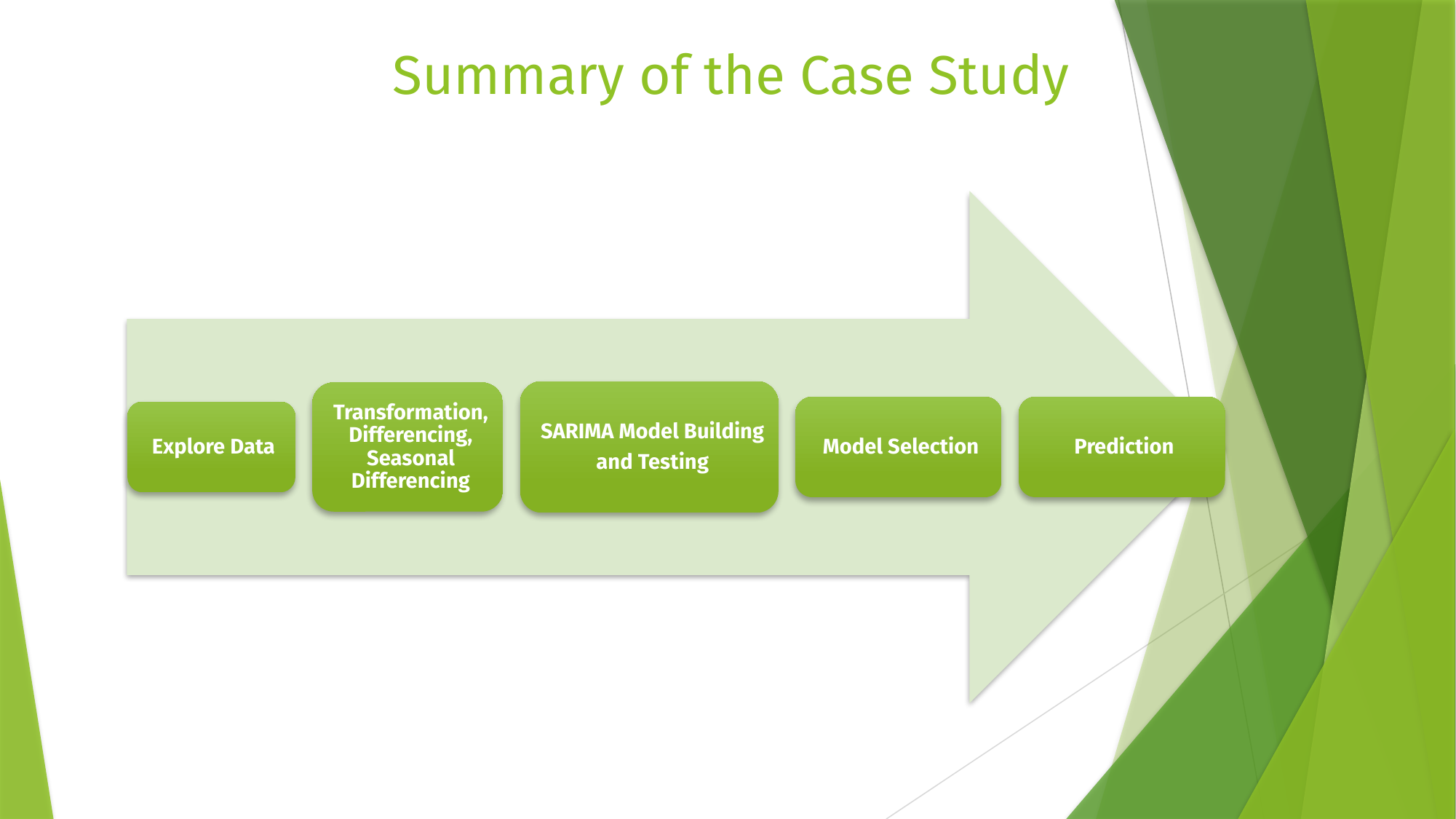

# Summary of the Case Study
Explore Data
Transformation, Differencing, Seasonal Differencing
SARIMA Model Building
and Testing
Model Selection
Prediction